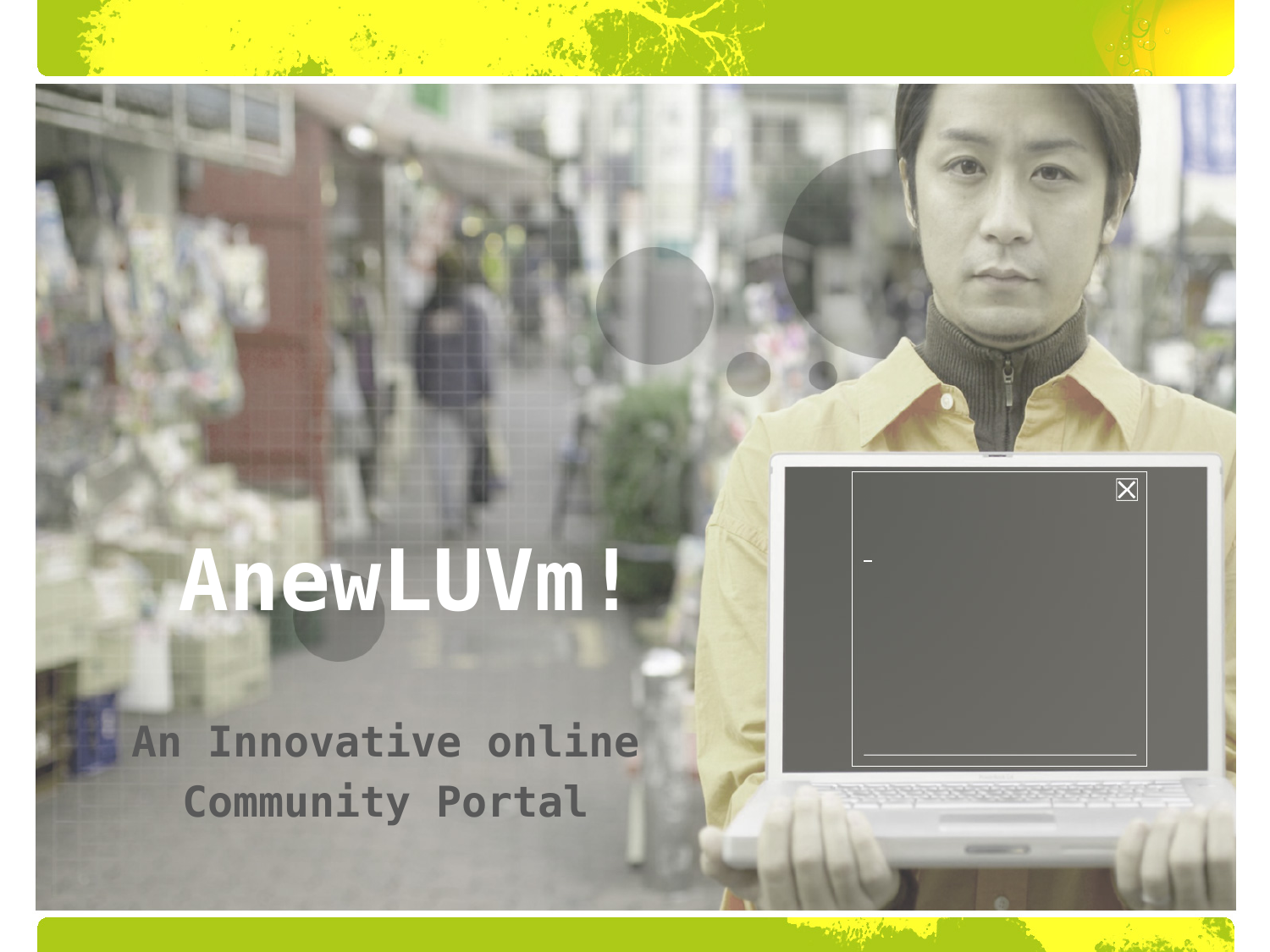

# AnewLUVm!
   An Innovative online
     Community Portal